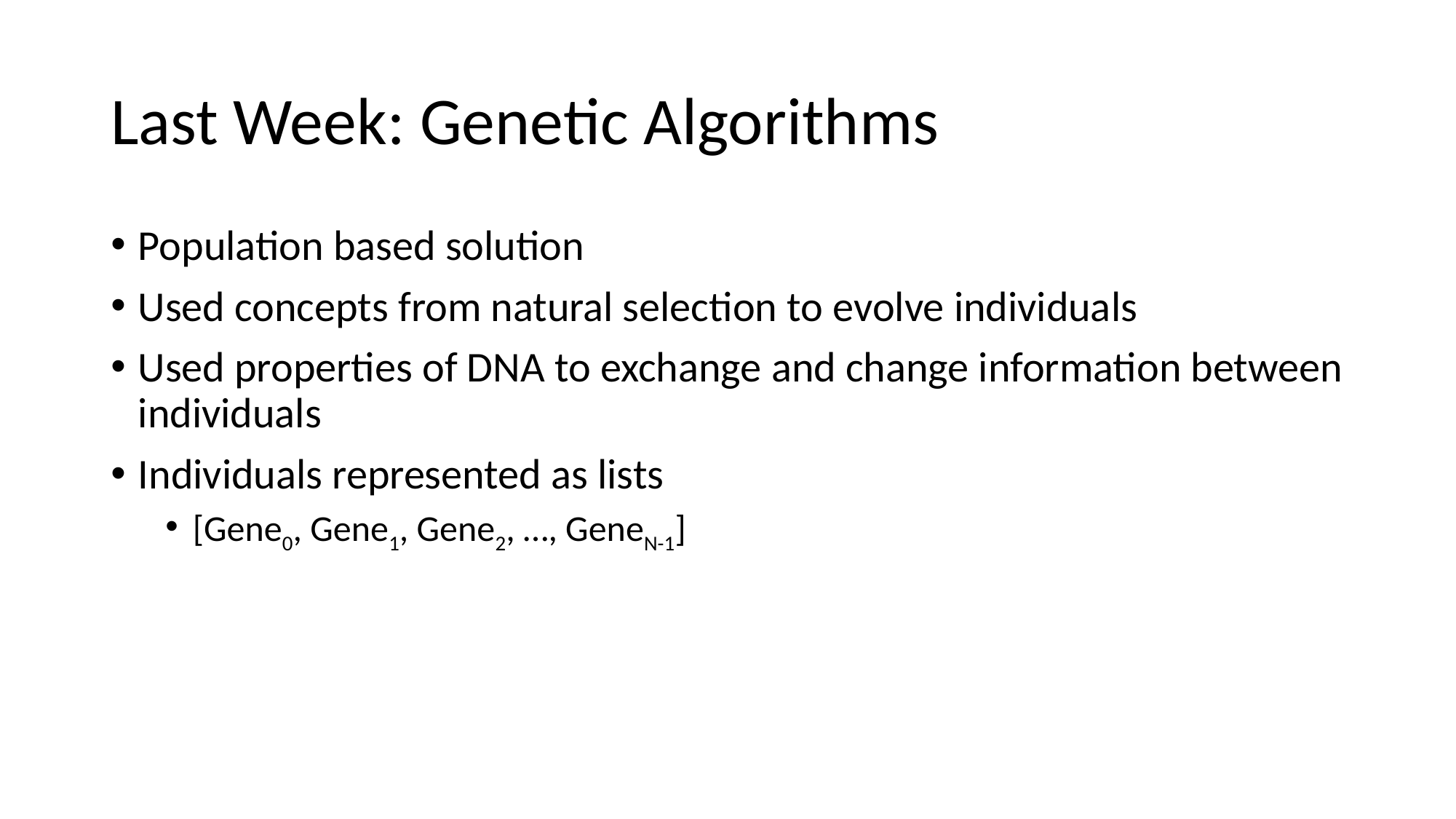

# Last Week: Genetic Algorithms
Population based solution
Used concepts from natural selection to evolve individuals
Used properties of DNA to exchange and change information between individuals
Individuals represented as lists
[Gene0, Gene1, Gene2, …, GeneN-1]